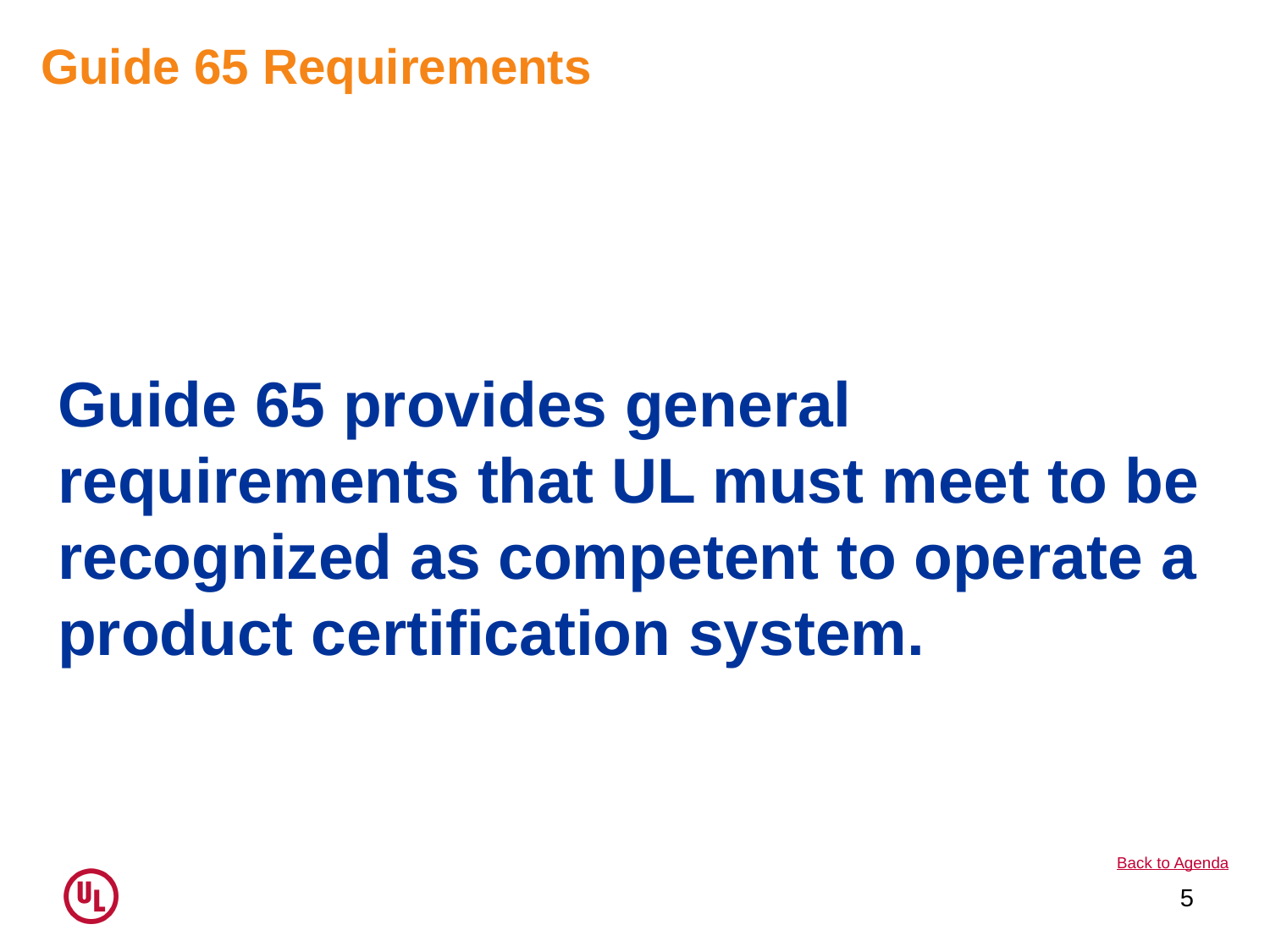

# Guide 65 Requirements
Guide 65 provides general requirements that UL must meet to be recognized as competent to operate a product certification system.
Back to Agenda
5